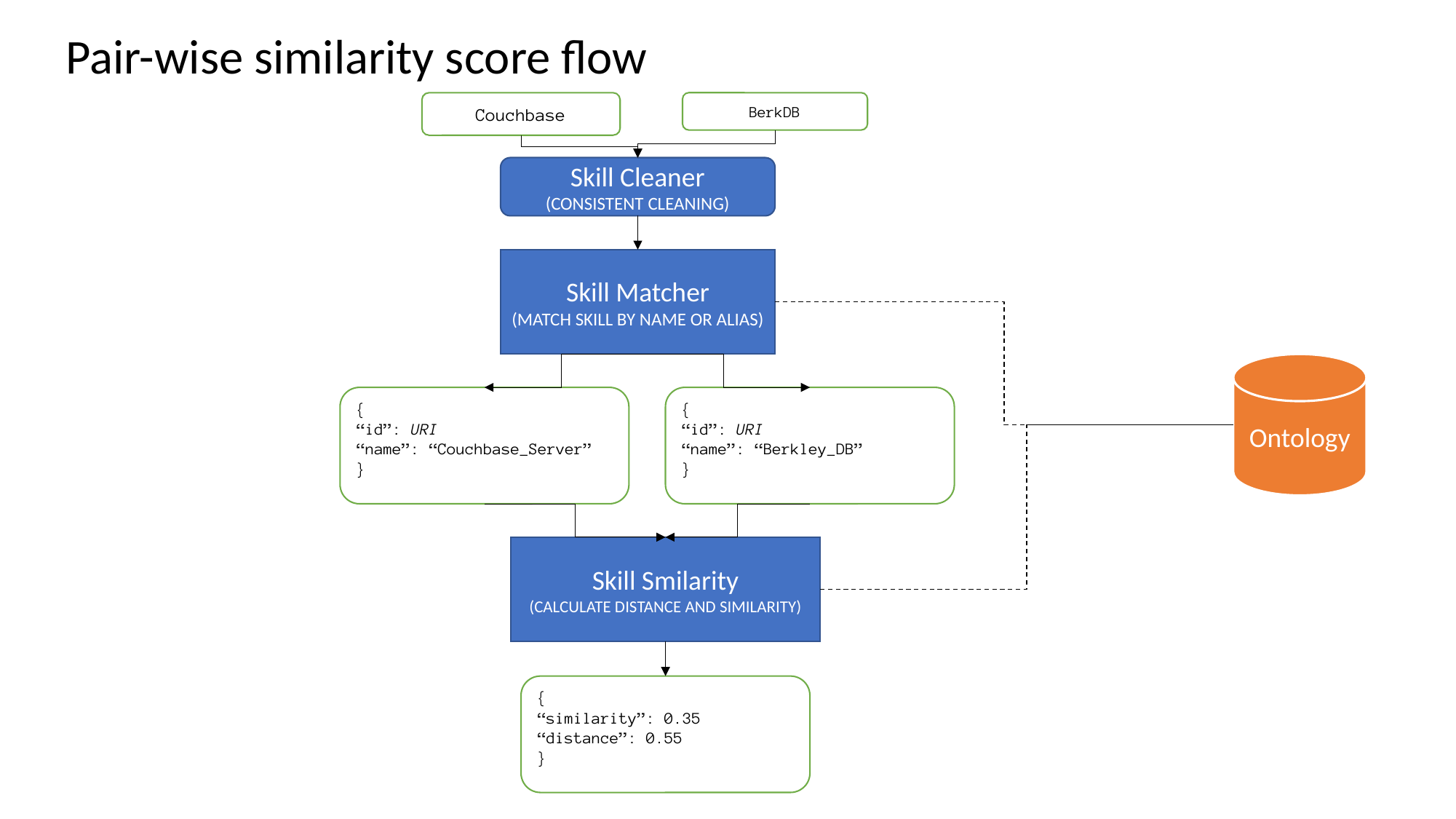

# Pair-wise similarity score flow
Couchbase
BerkDB
Skill Cleaner
(CONSISTENT CLEANING)
Skill Matcher
(MATCH SKILL BY NAME OR ALIAS)
Ontology
{
“id”: URI
“name”: “Couchbase_Server”
}
{
“id”: URI
“name”: “Berkley_DB”
}
Skill Smilarity
(CALCULATE DISTANCE AND SIMILARITY)
{
“similarity”: 0.35
“distance”: 0.55
}